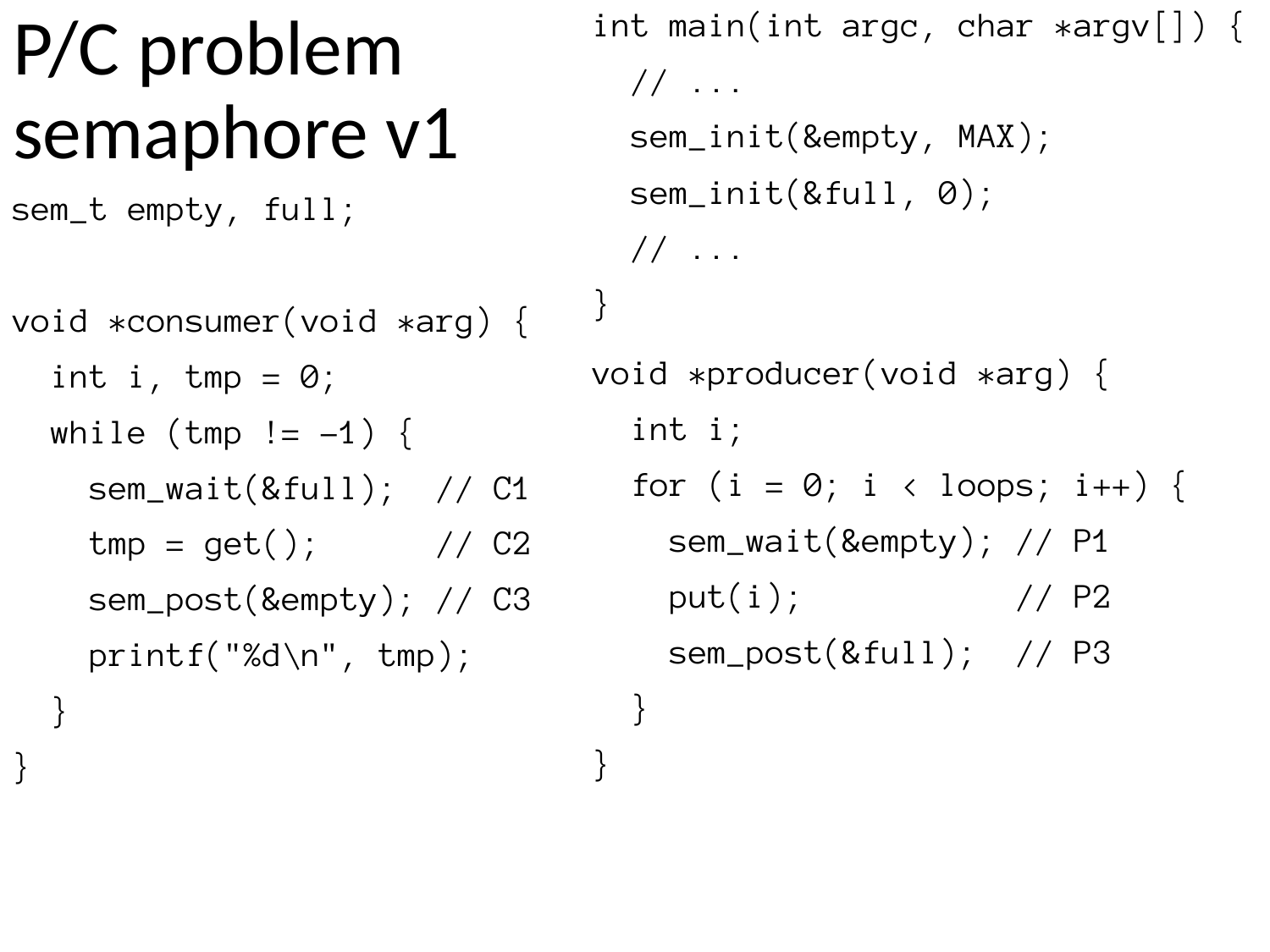

# P/C problem semaphore v1
int main(int argc, char *argv[]) {
  // ...
  sem_init(&empty, MAX);
  sem_init(&full, 0);
  // ...
}
sem_t empty, full;

void *consumer(void *arg) {
  int i, tmp = 0;
  while (tmp != -1) {
    sem_wait(&full);  // C1
    tmp = get();      // C2
    sem_post(&empty); // C3
    printf("%d\n", tmp);
  }
}
void *producer(void *arg) {
  int i;
  for (i = 0; i < loops; i++) {
    sem_wait(&empty); // P1
    put(i);           // P2
    sem_post(&full);  // P3
  }
}